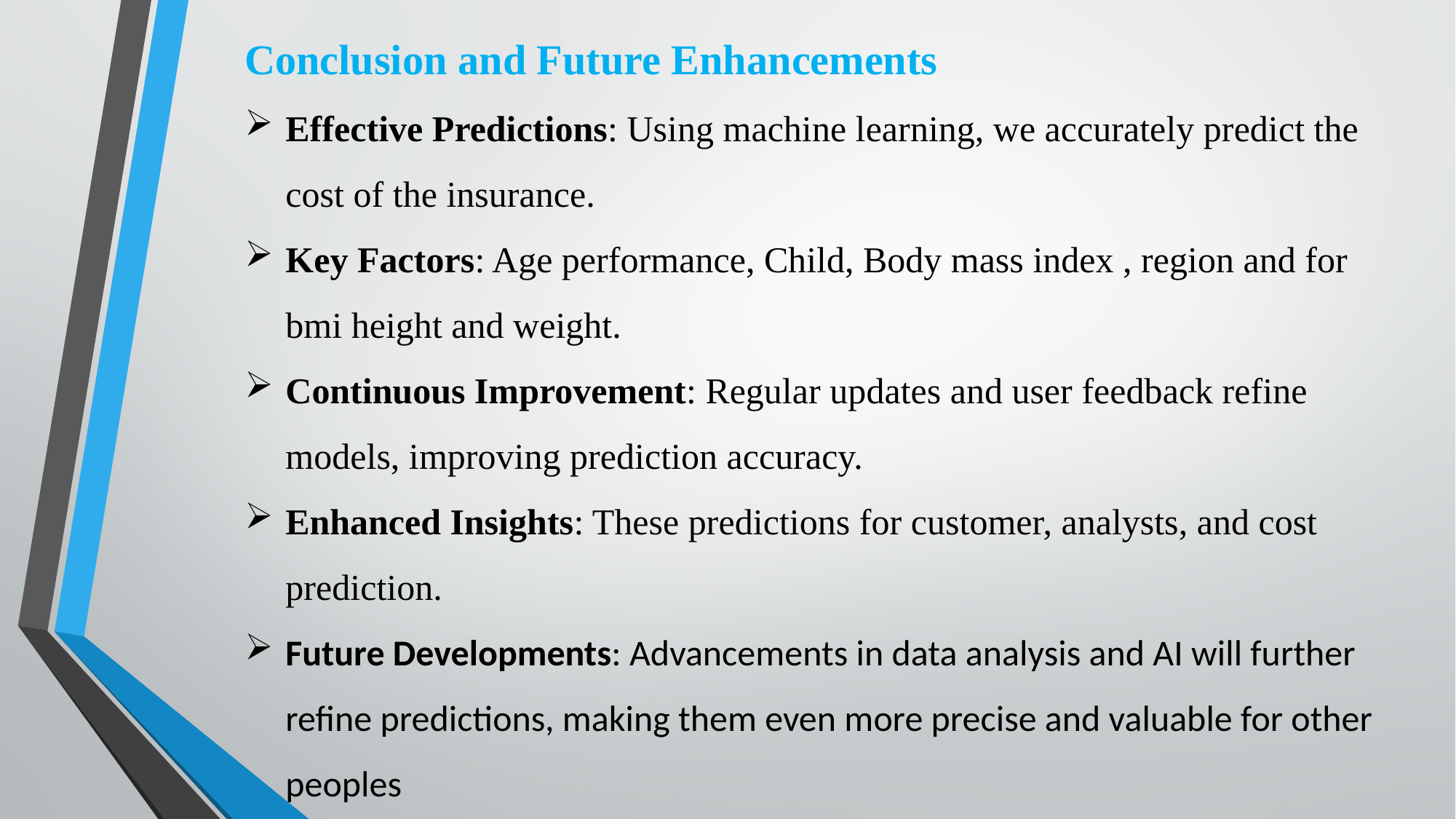

Conclusion and Future Enhancements
Effective Predictions: Using machine learning, we accurately predict the cost of the insurance.
Key Factors: Age performance, Child, Body mass index , region and for bmi height and weight.
Continuous Improvement: Regular updates and user feedback refine models, improving prediction accuracy.
Enhanced Insights: These predictions for customer, analysts, and cost prediction.
Future Developments: Advancements in data analysis and AI will further refine predictions, making them even more precise and valuable for other peoples